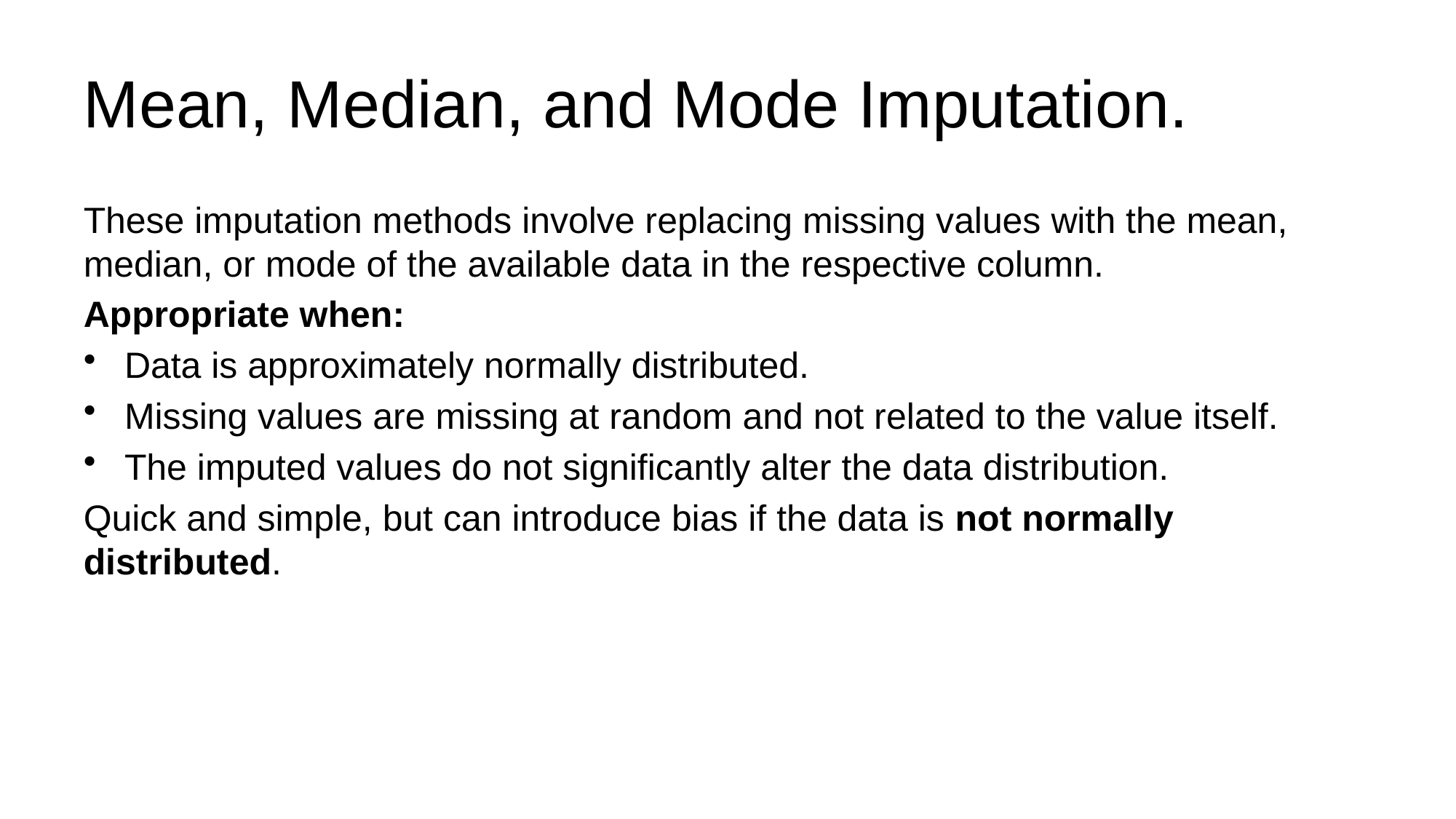

# Mean, Median, and Mode Imputation.
These imputation methods involve replacing missing values with the mean, median, or mode of the available data in the respective column.
Appropriate when:
Data is approximately normally distributed.
Missing values are missing at random and not related to the value itself.
The imputed values do not significantly alter the data distribution.
Quick and simple, but can introduce bias if the data is not normally distributed.